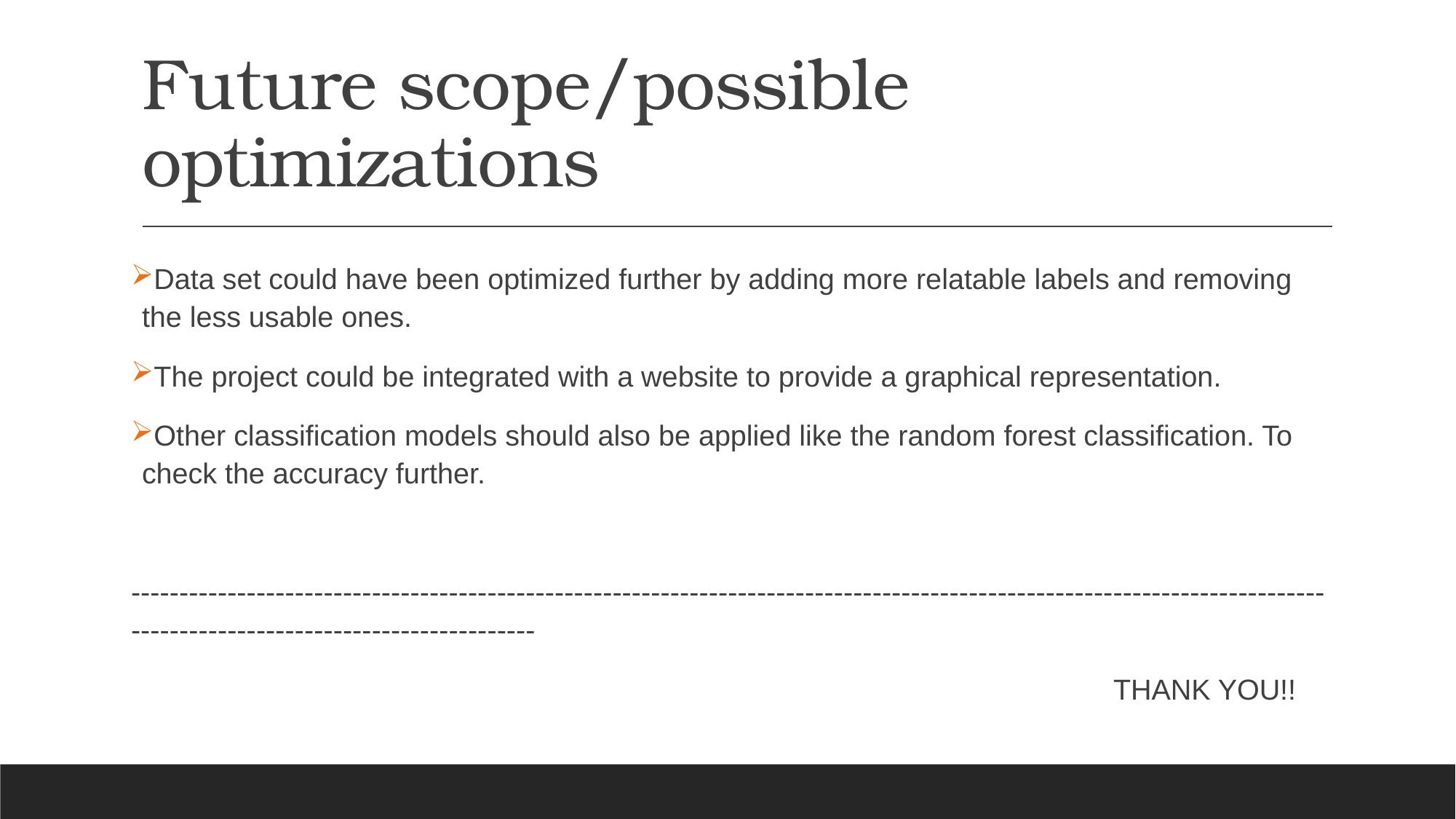

# Future scope/possible optimizations
Data set could have been optimized further by adding more relatable labels and removing the less usable ones.
The project could be integrated with a website to provide a graphical representation.
Other classification models should also be applied like the random forest classification. To check the accuracy further.

----------------------------------------------------------------------------------------------------------------------------------------------------------------------
									THANK YOU!!